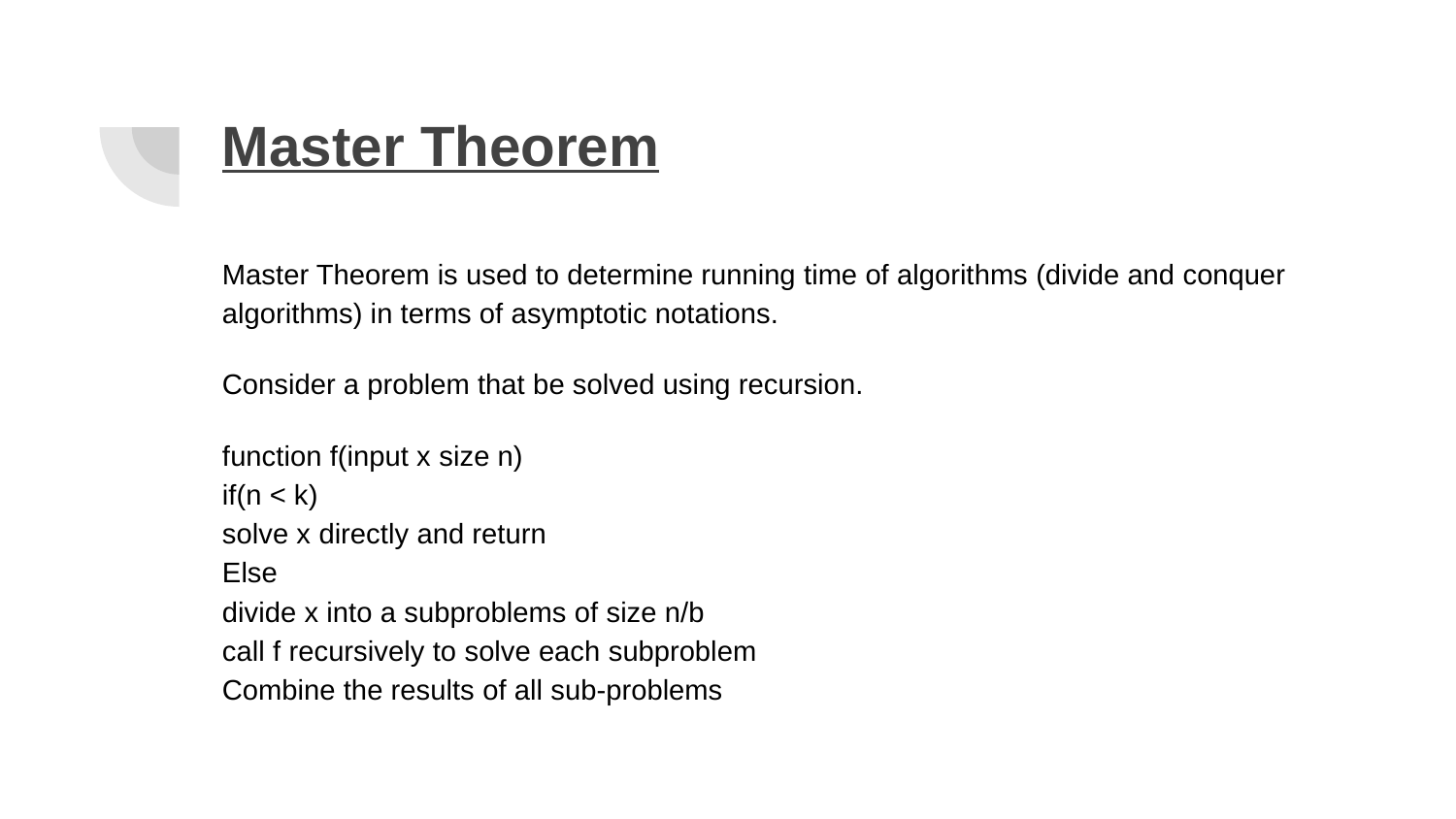

# Master Theorem
Master Theorem is used to determine running time of algorithms (divide and conquer algorithms) in terms of asymptotic notations.
Consider a problem that be solved using recursion.
function f(input x size n)
if(n < k)
solve x directly and return
Else
divide x into a subproblems of size n/b
call f recursively to solve each subproblem
Combine the results of all sub-problems